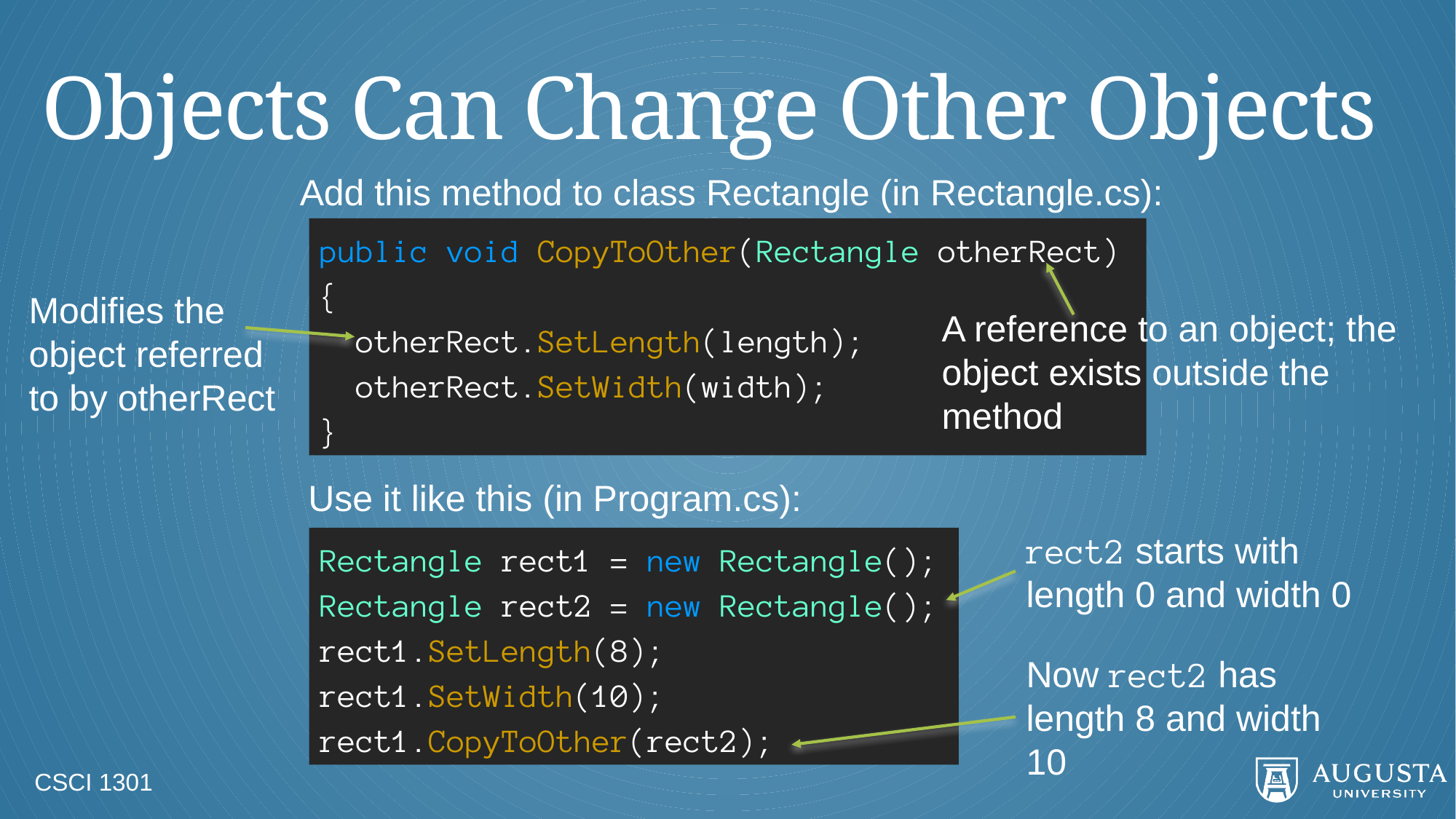

# Objects Can Change Other Objects
Add this method to class Rectangle (in Rectangle.cs):
public void CopyToOther(Rectangle otherRect)
{
  otherRect.SetLength(length);
  otherRect.SetWidth(width);
}
Modifies the object referred to by otherRect
A reference to an object; the object exists outside the method
Use it like this (in Program.cs):
rect2 starts with length 0 and width 0
Rectangle rect1 = new Rectangle();
Rectangle rect2 = new Rectangle();
rect1.SetLength(8);
rect1.SetWidth(10);
rect1.CopyToOther(rect2);
Now rect2 has length 8 and width 10
CSCI 1301